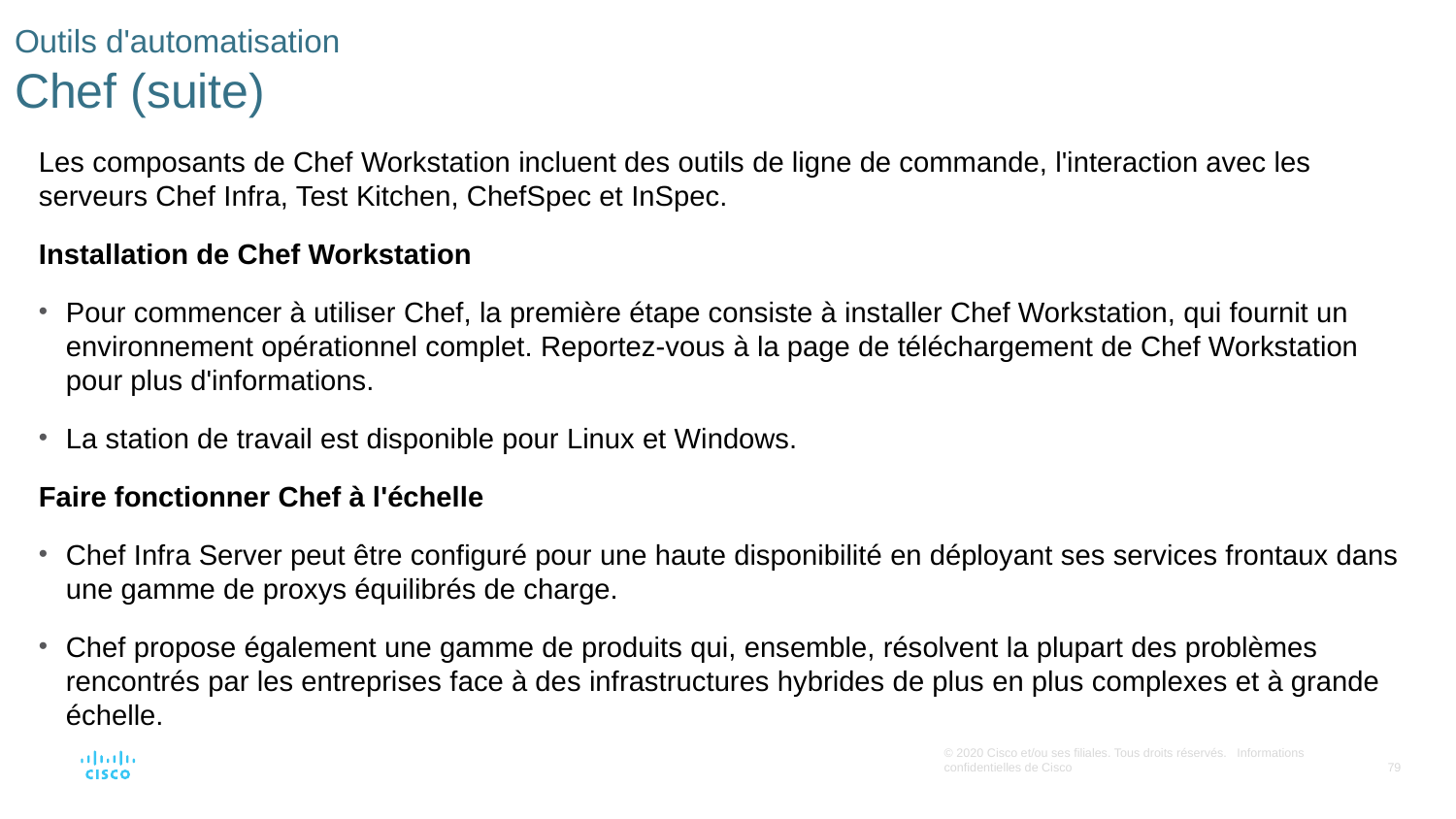

# Outils d'automatisation Chef (suite)
Les composants de Chef Workstation incluent des outils de ligne de commande, l'interaction avec les serveurs Chef Infra, Test Kitchen, ChefSpec et InSpec.
Installation de Chef Workstation
Pour commencer à utiliser Chef, la première étape consiste à installer Chef Workstation, qui fournit un environnement opérationnel complet. Reportez-vous à la page de téléchargement de Chef Workstation pour plus d'informations.
La station de travail est disponible pour Linux et Windows.
Faire fonctionner Chef à l'échelle
Chef Infra Server peut être configuré pour une haute disponibilité en déployant ses services frontaux dans une gamme de proxys équilibrés de charge.
Chef propose également une gamme de produits qui, ensemble, résolvent la plupart des problèmes rencontrés par les entreprises face à des infrastructures hybrides de plus en plus complexes et à grande échelle.